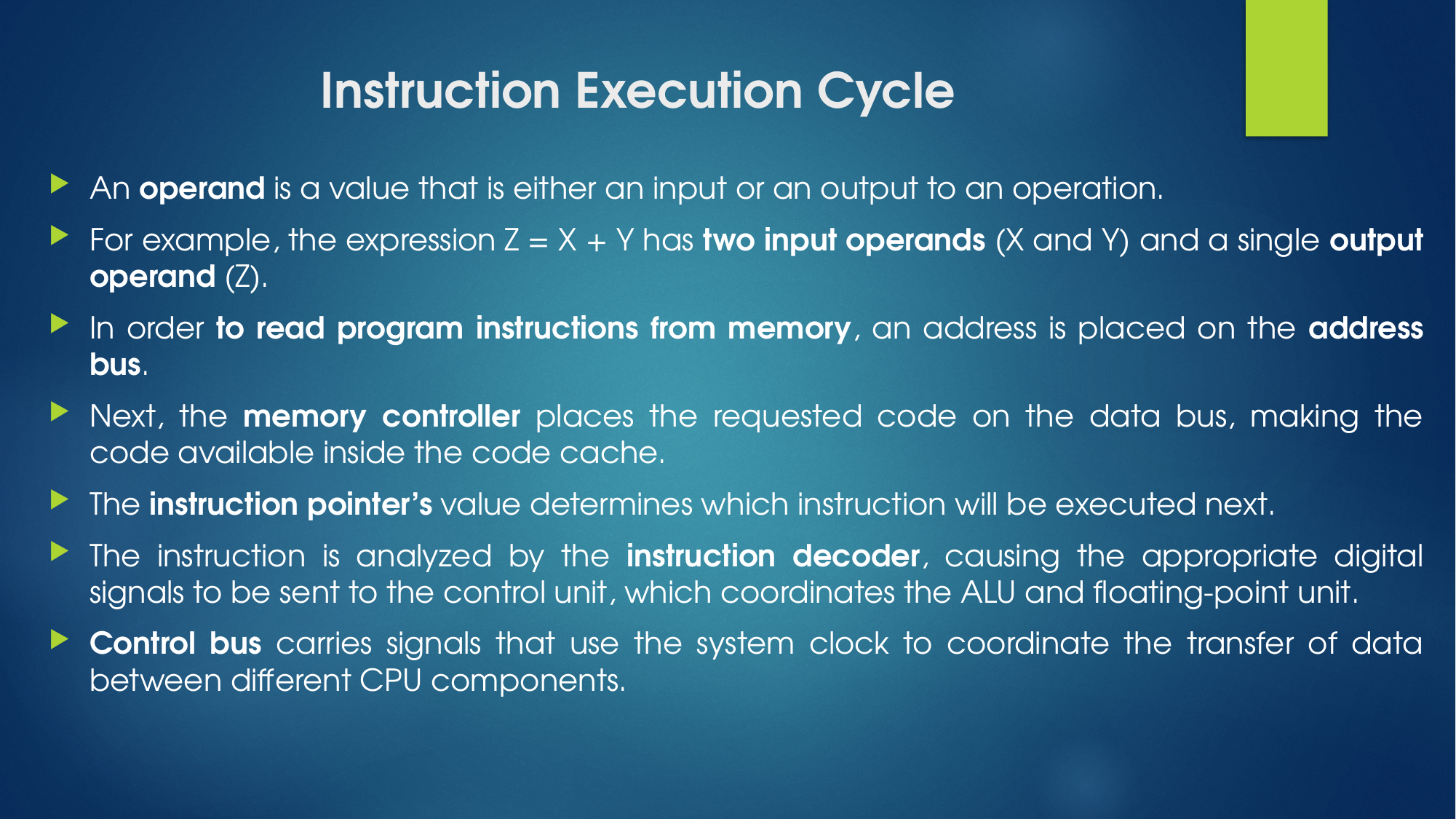

# Instruction Execution Cycle
An operand is a value that is either an input or an output to an operation.
For example, the expression Z = X + Y has two input operands (X and Y) and a single output operand (Z).
In order to read program instructions from memory, an address is placed on the address bus.
Next, the memory controller places the requested code on the data bus, making the code available inside the code cache.
The instruction pointer’s value determines which instruction will be executed next.
The instruction is analyzed by the instruction decoder, causing the appropriate digital signals to be sent to the control unit, which coordinates the ALU and floating-point unit.
Control bus carries signals that use the system clock to coordinate the transfer of data between different CPU components.